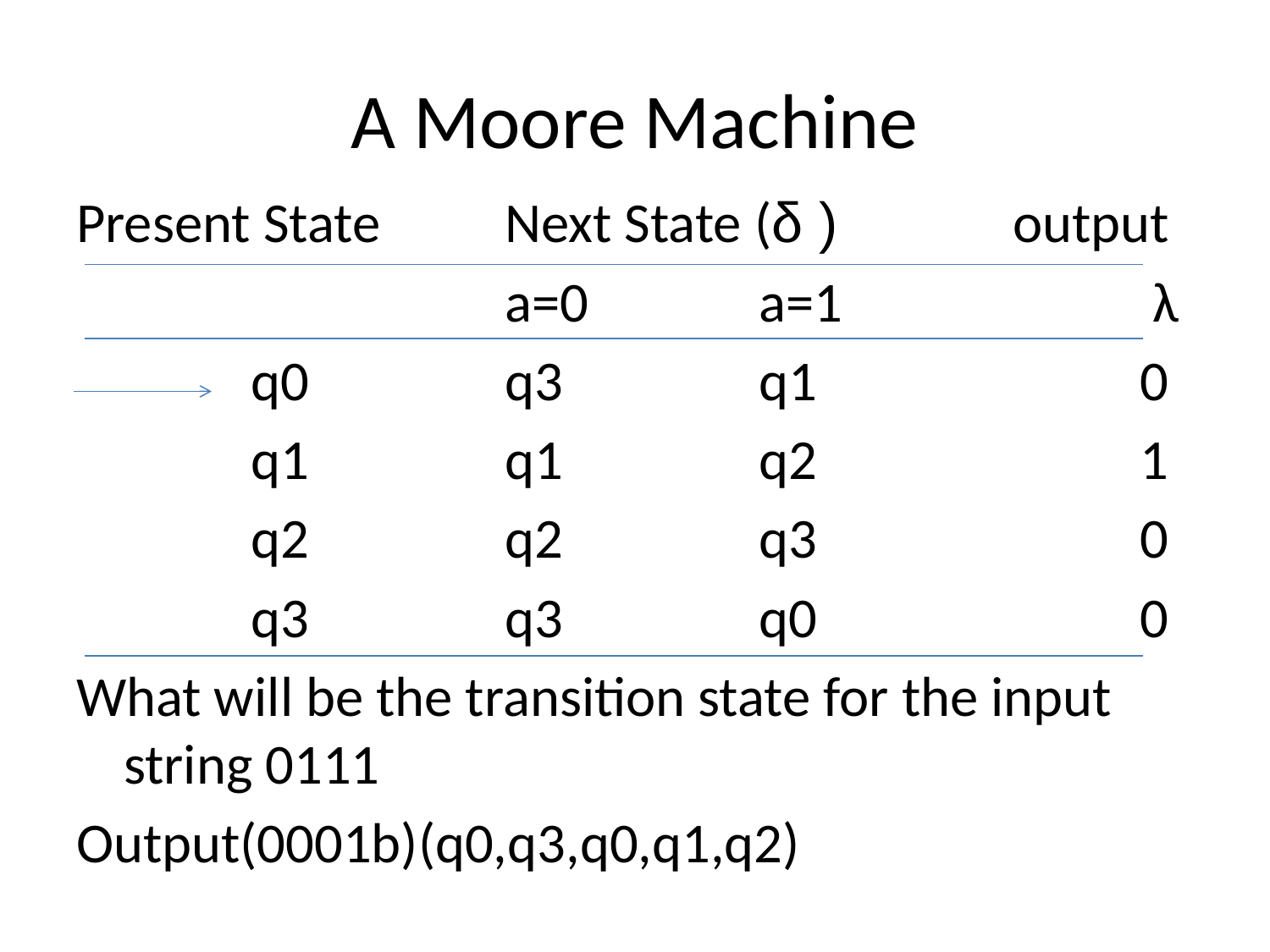

# A Moore Machine
Present State	Next State (δ )		output
				a=0		a=1			 λ
		q0		q3		q1			0
		q1		q1		q2			1
		q2		q2		q3			0
		q3		q3		q0			0
What will be the transition state for the input string 0111
Output(0001b)(q0,q3,q0,q1,q2)